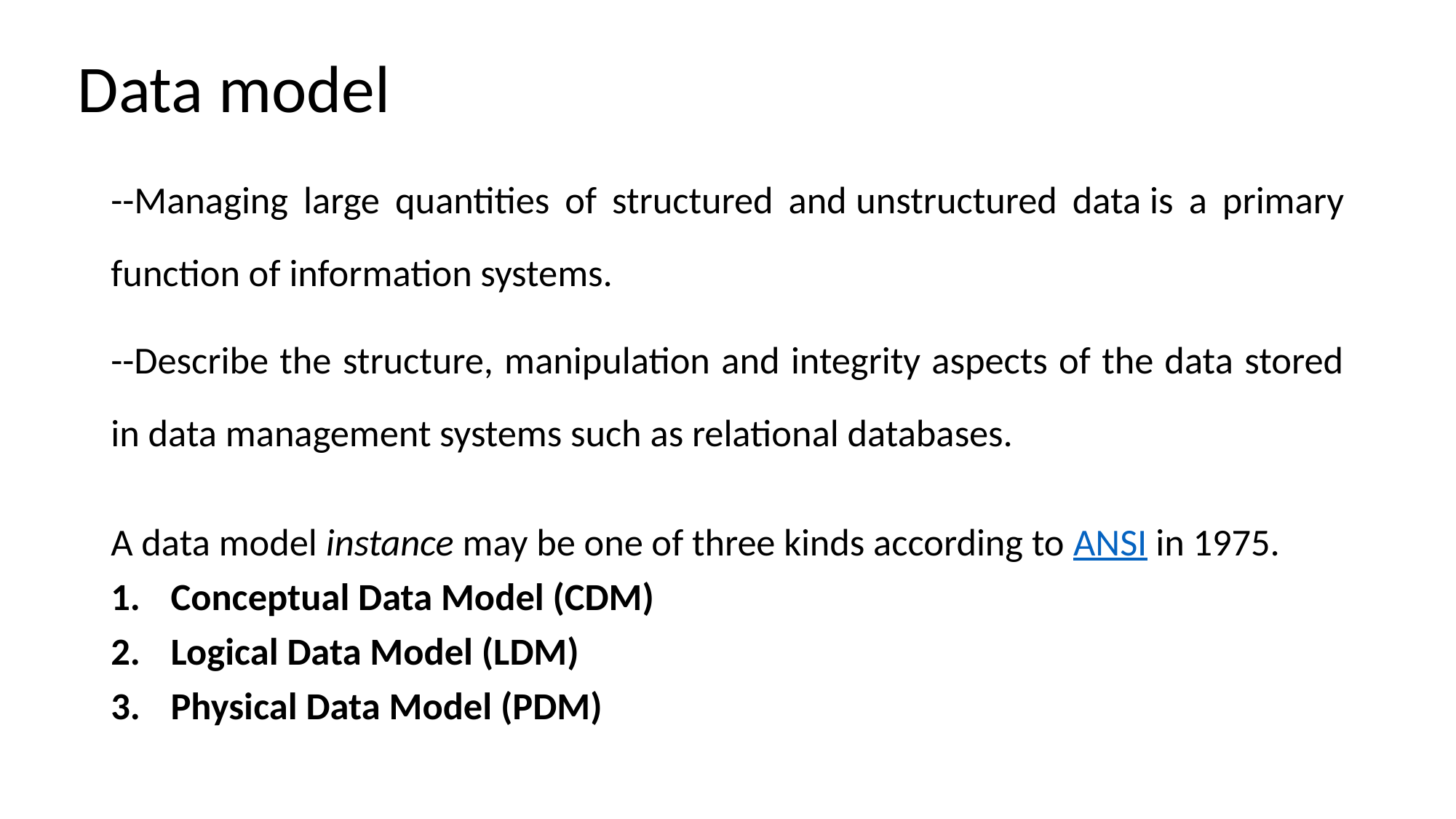

# Data model
--Managing large quantities of structured and unstructured data is a primary function of information systems.
--Describe the structure, manipulation and integrity aspects of the data stored in data management systems such as relational databases.

A data model instance may be one of three kinds according to ANSI in 1975.
Conceptual Data Model (CDM)
Logical Data Model (LDM)
Physical Data Model (PDM)